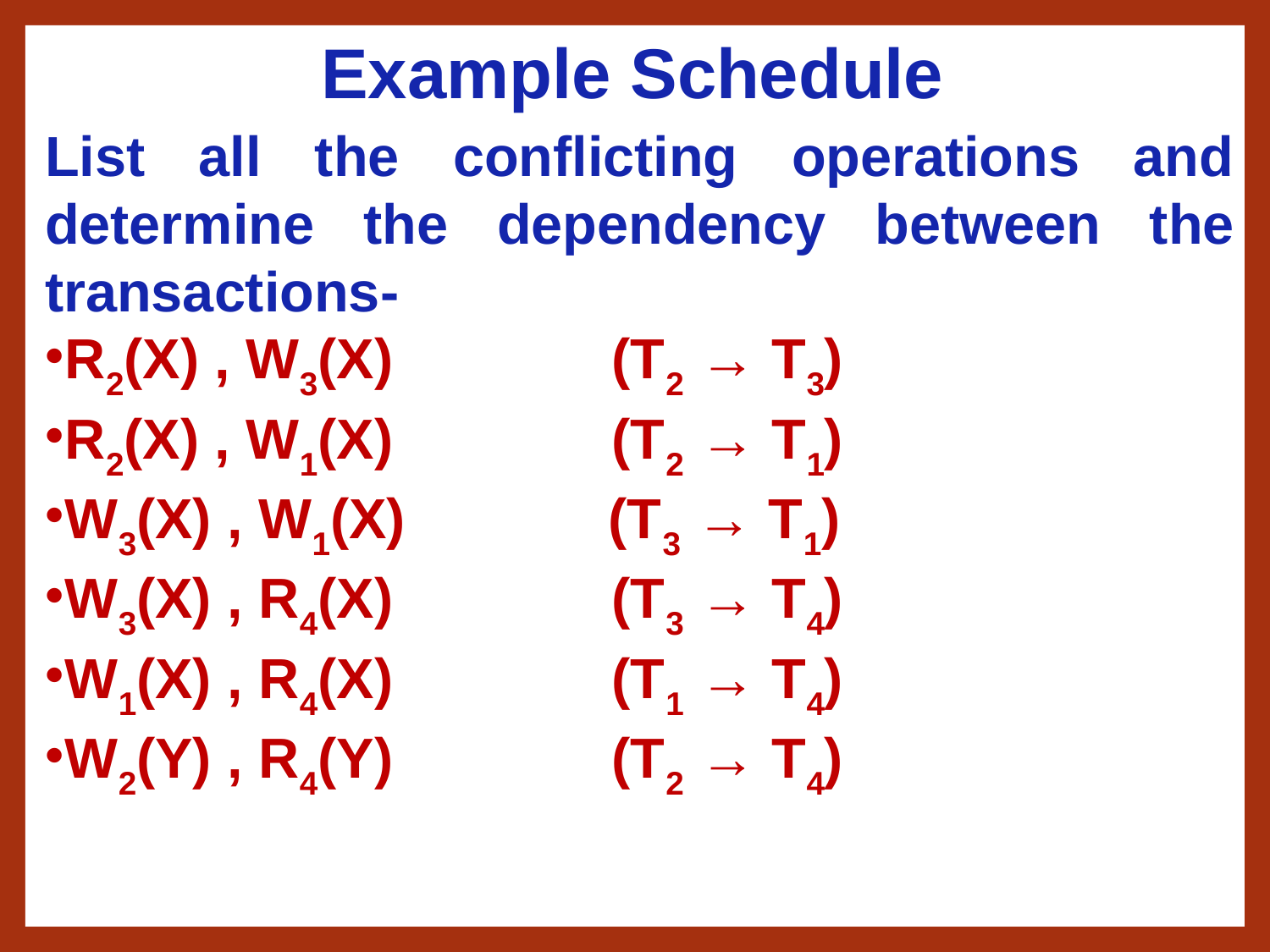

# Example Schedule

List all the conflicting operations and determine the dependency between the transactions-
R2(X) , W3(X)              (T2 → T3)
R2(X) , W1(X)              (T2 → T1)
W3(X) , W1(X)             (T3 → T1)
W3(X) , R4(X)              (T3 → T4)
W1(X) , R4(X)              (T1 → T4)
W2(Y) , R4(Y)              (T2 → T4)